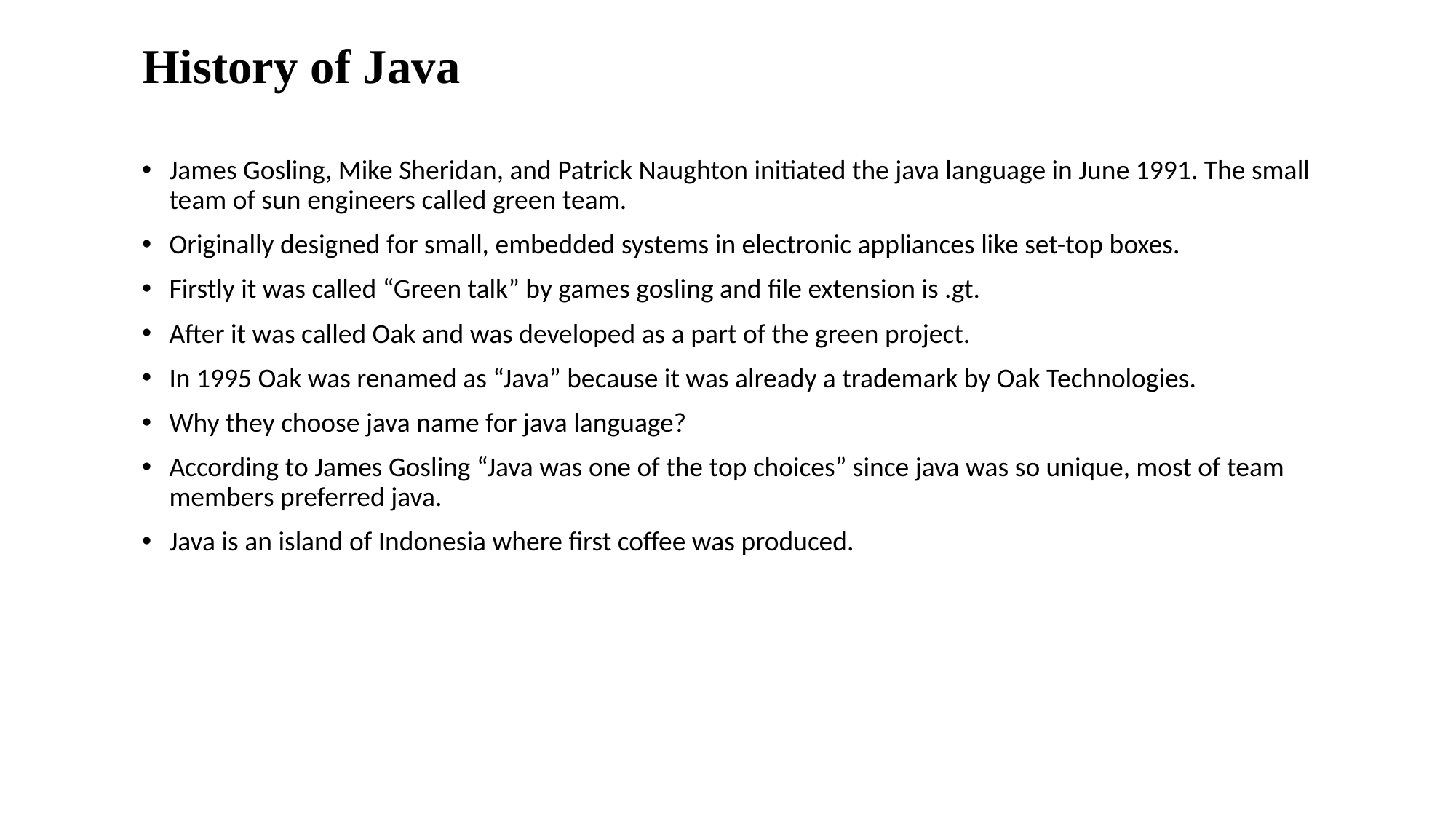

# History of Java
James Gosling, Mike Sheridan, and Patrick Naughton initiated the java language in June 1991. The small team of sun engineers called green team.
Originally designed for small, embedded systems in electronic appliances like set-top boxes.
Firstly it was called “Green talk” by games gosling and file extension is .gt.
After it was called Oak and was developed as a part of the green project.
In 1995 Oak was renamed as “Java” because it was already a trademark by Oak Technologies.
Why they choose java name for java language?
According to James Gosling “Java was one of the top choices” since java was so unique, most of team members preferred java.
Java is an island of Indonesia where first coffee was produced.